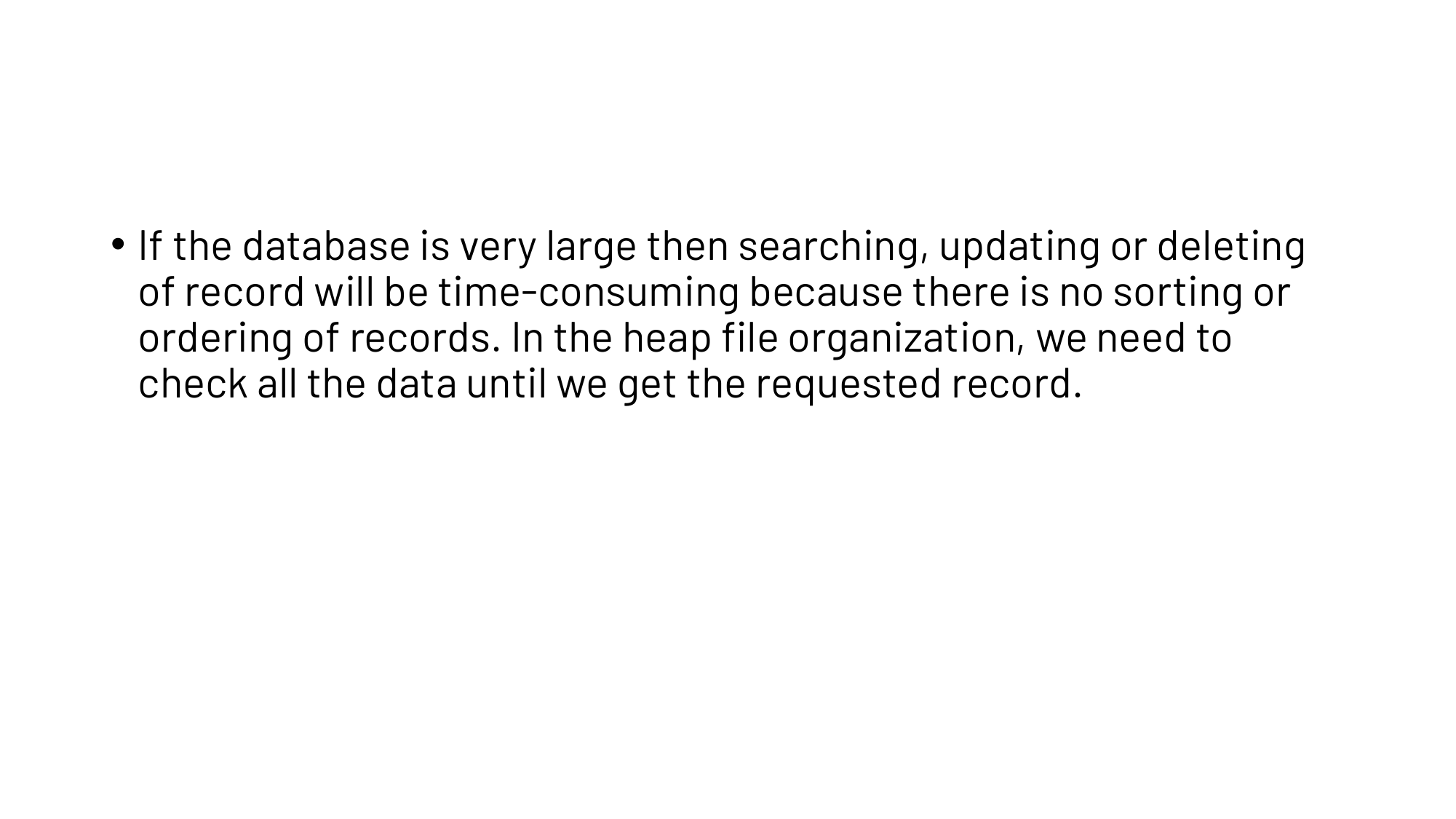

If the database is very large then searching, updating or deleting of record will be time-consuming because there is no sorting or ordering of records. In the heap file organization, we need to check all the data until we get the requested record.